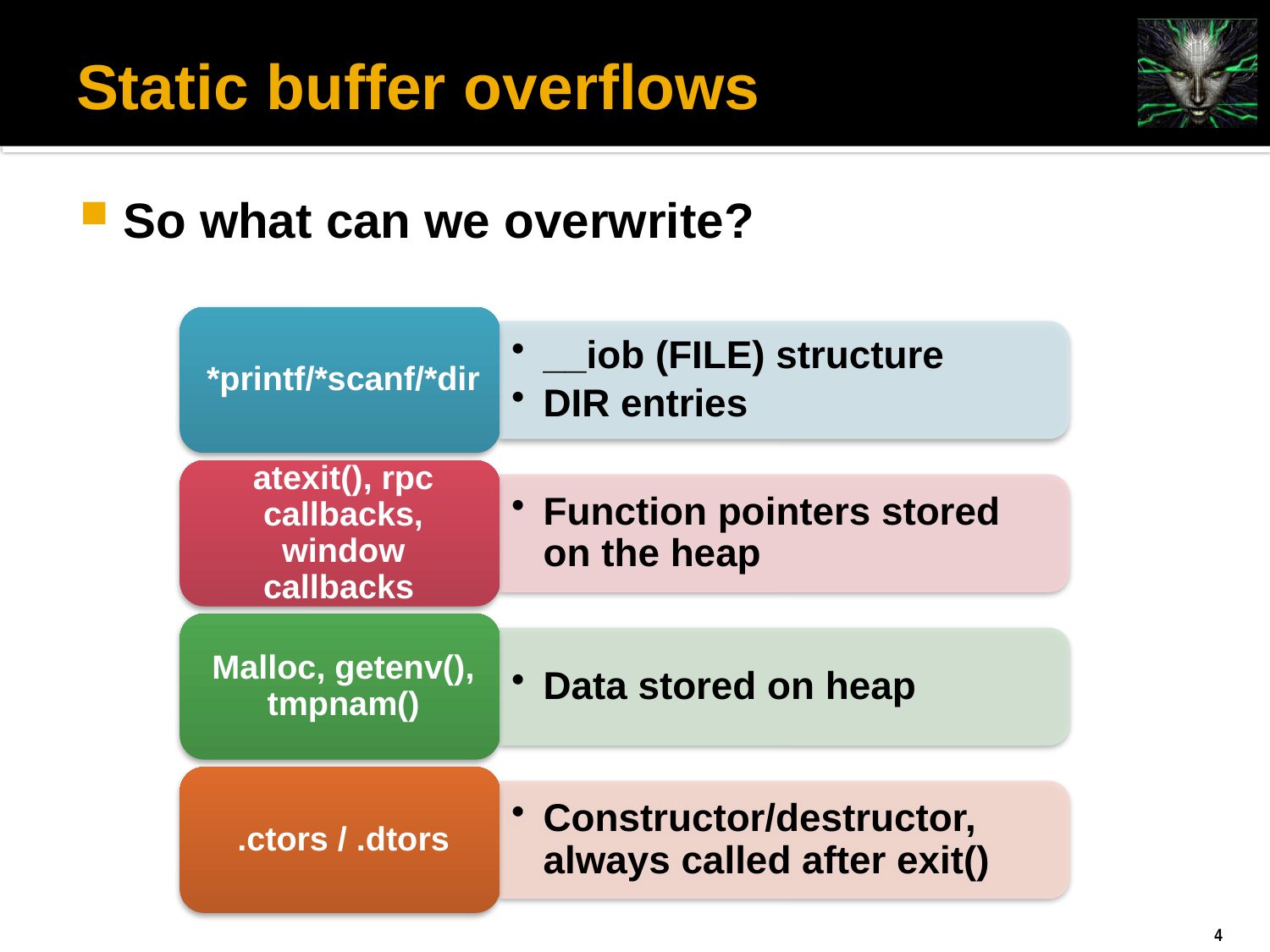

# Static buffer overflows
So what can we overwrite?

__iob (FILE) structure
DIR entries
*printf/*scanf/*dir
Function pointers stored on the heap
atexit(), rpc callbacks, window callbacks
Data stored on heap
Malloc, getenv(), tmpnam()
Constructor/destructor, always called after exit()
.ctors / .dtors